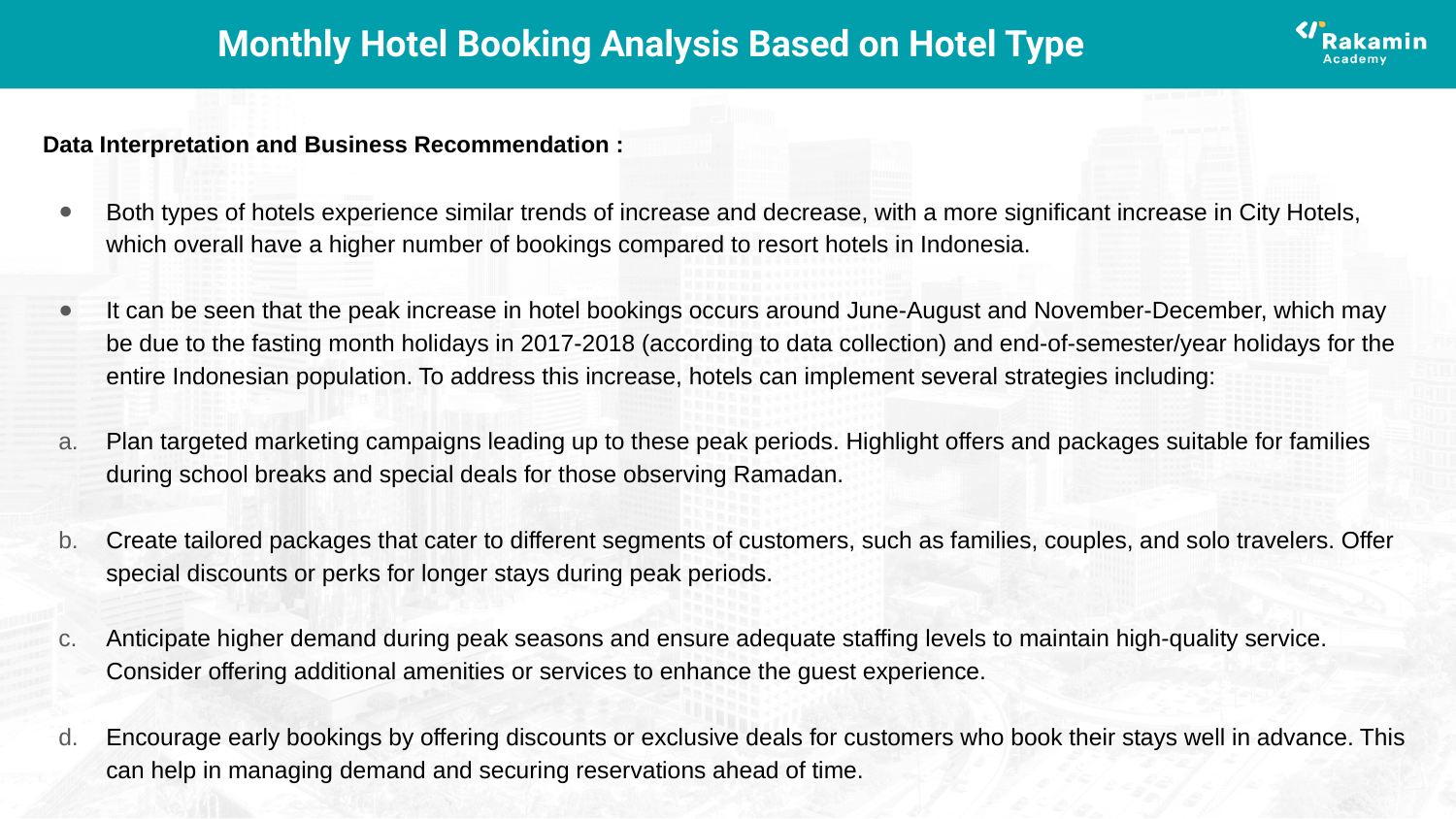

# Monthly Hotel Booking Analysis Based on Hotel Type
Data Interpretation and Business Recommendation :
Both types of hotels experience similar trends of increase and decrease, with a more significant increase in City Hotels, which overall have a higher number of bookings compared to resort hotels in Indonesia.

It can be seen that the peak increase in hotel bookings occurs around June-August and November-December, which may be due to the fasting month holidays in 2017-2018 (according to data collection) and end-of-semester/year holidays for the entire Indonesian population. To address this increase, hotels can implement several strategies including:

Plan targeted marketing campaigns leading up to these peak periods. Highlight offers and packages suitable for families during school breaks and special deals for those observing Ramadan.

Create tailored packages that cater to different segments of customers, such as families, couples, and solo travelers. Offer special discounts or perks for longer stays during peak periods.

Anticipate higher demand during peak seasons and ensure adequate staffing levels to maintain high-quality service. Consider offering additional amenities or services to enhance the guest experience.

Encourage early bookings by offering discounts or exclusive deals for customers who book their stays well in advance. This can help in managing demand and securing reservations ahead of time.